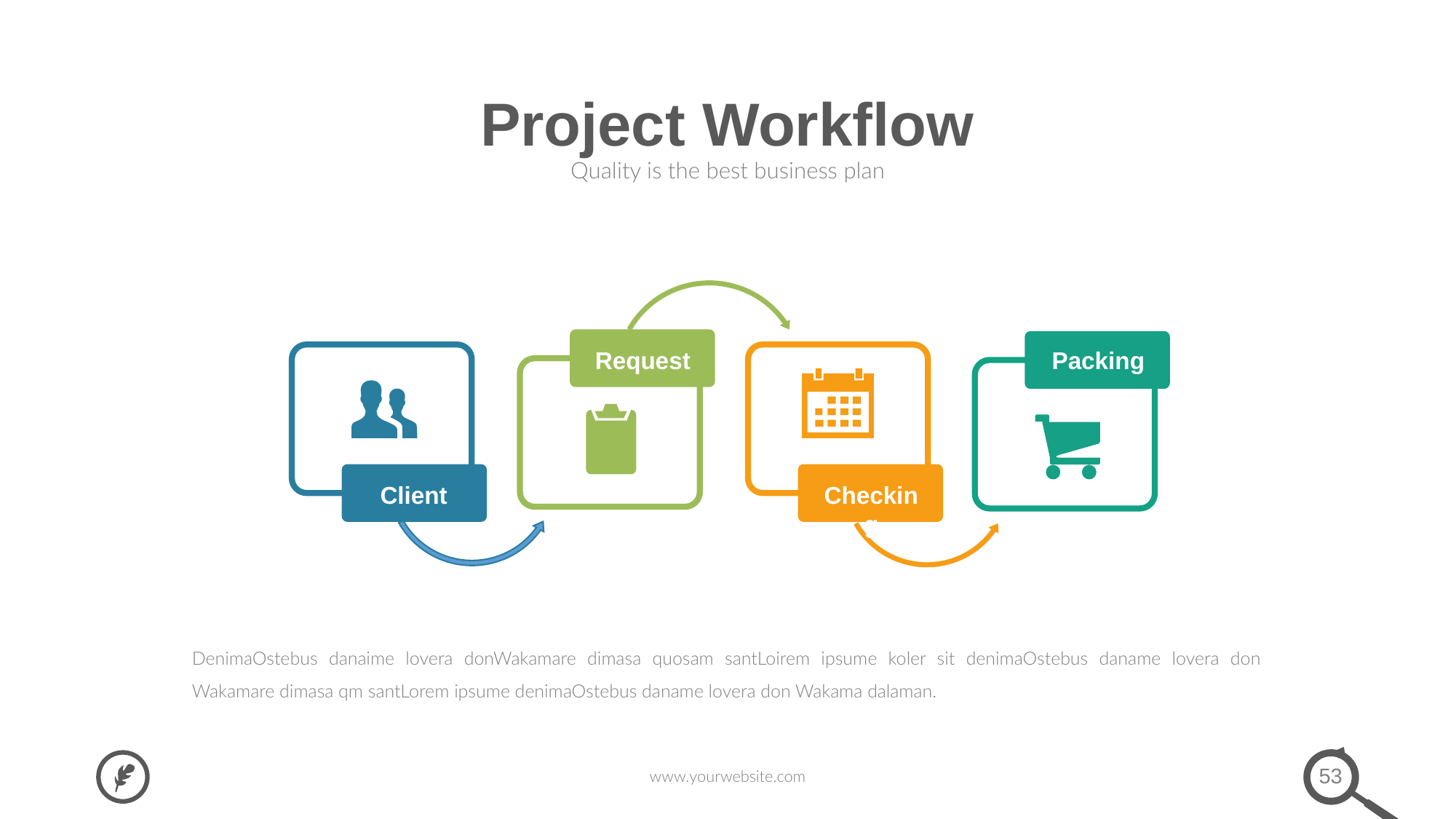

Project Workflow
Quality is the best business plan

Request

Packing

Client

Checking

DenimaOstebus danaime lovera donWakamare dimasa quosam santLoirem ipsume koler sit denimaOstebus daname lovera don Wakamare dimasa qm santLorem ipsume denimaOstebus daname lovera don Wakama dalaman.

53

www.yourwebsite.com